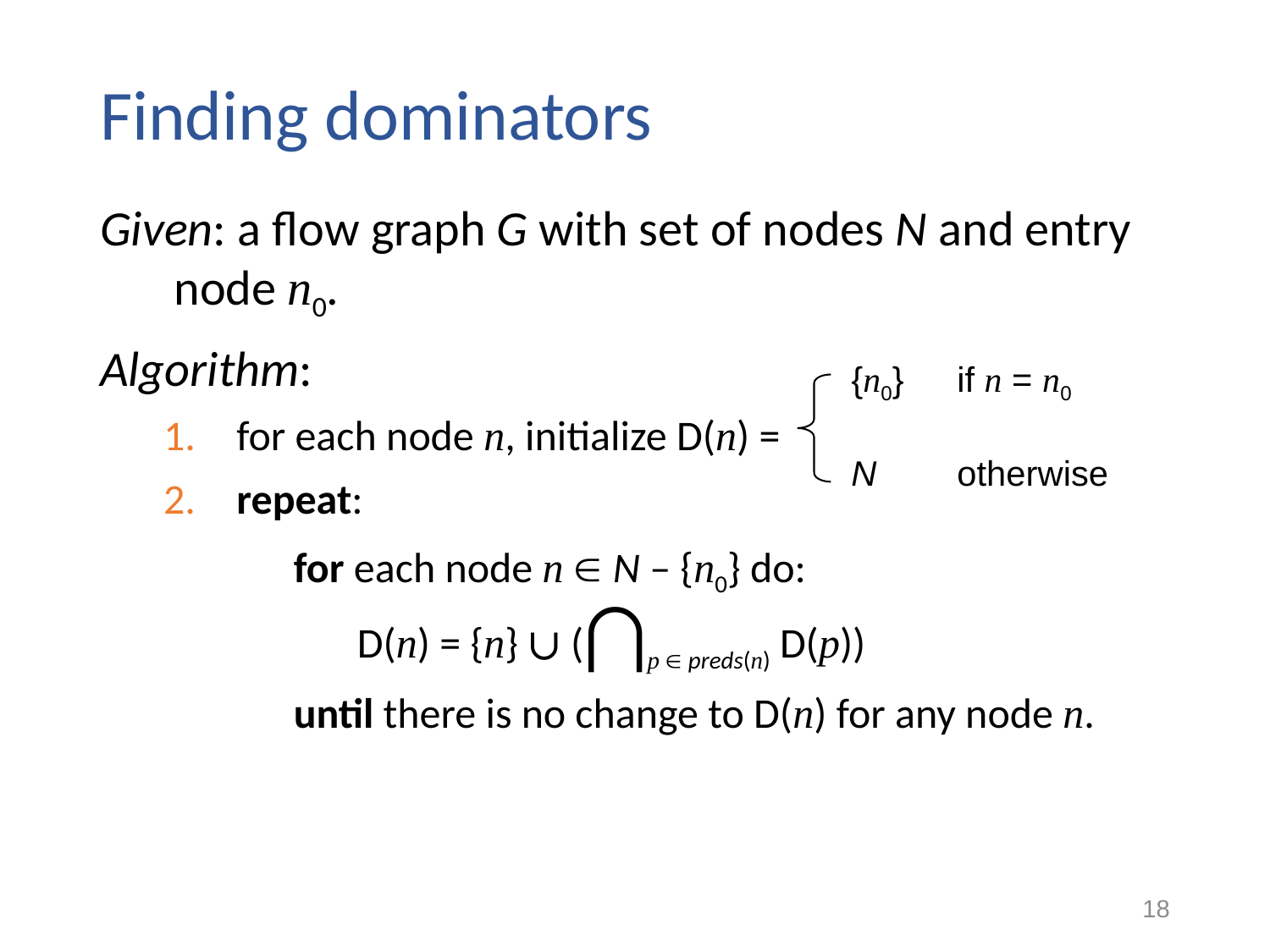

# Finding dominators
Given: a flow graph G with set of nodes N and entry node n0.
Algorithm:
 for each node n, initialize D(n) =
 repeat:
       for each node n ∈ N – {n0} do:
       D(n) = {n} ∪ (⋂p ∈ preds(n) D(p))
       until there is no change to D(n) for any node n.
| {n0} | if n = n0 |
| --- | --- |
| N | otherwise |

18